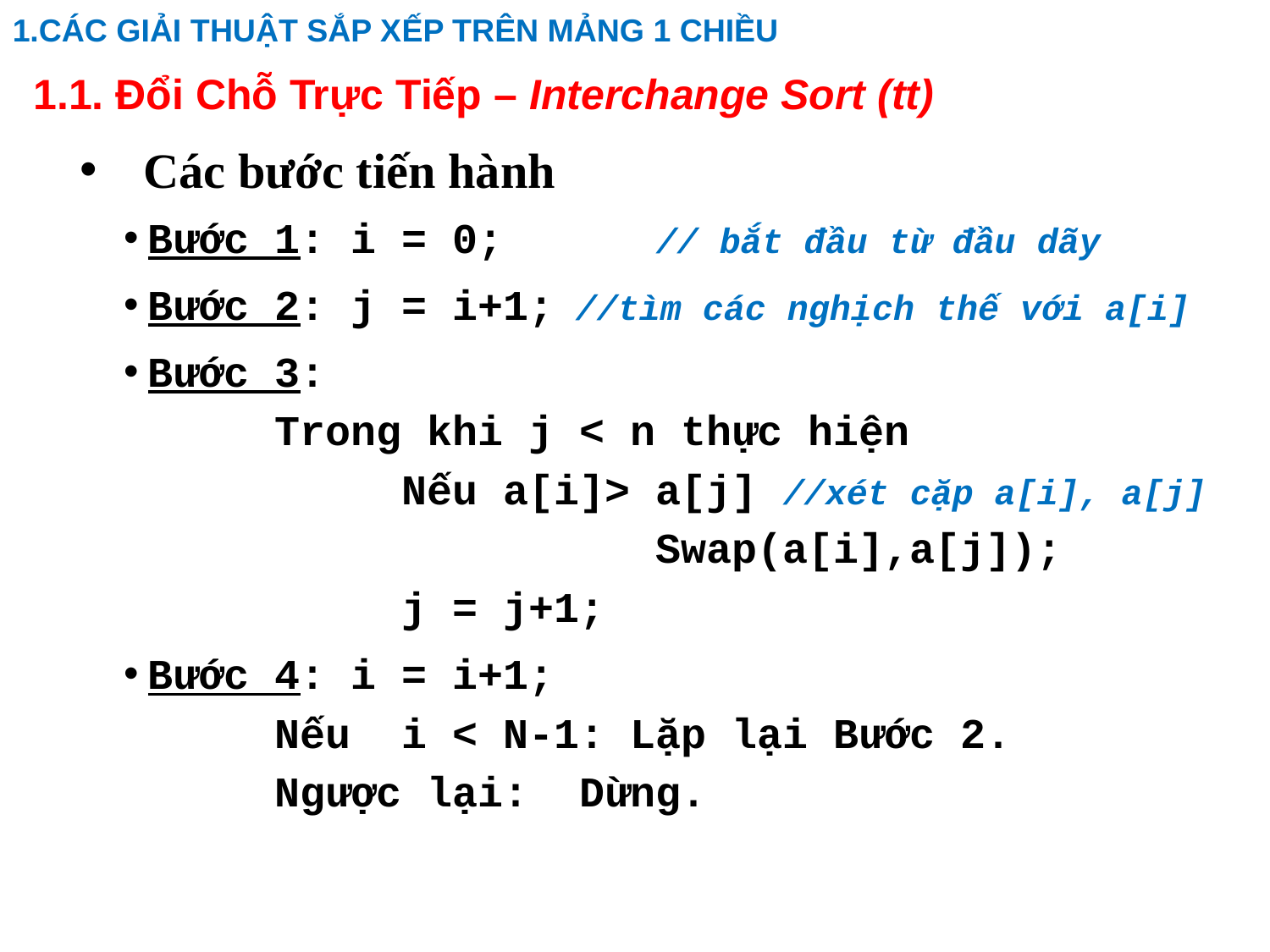

1.CÁC GIẢI THUẬT SẮP XẾP TRÊN MẢNG 1 CHIỀU
1.1. Đổi Chỗ Trực Tiếp – Interchange Sort (tt)
# Các bước tiến hành
Bước 1: i = 0; 	// bắt đầu từ đầu dãy
Bước 2: j = i+1; //tìm các nghịch thế với a[i]
Bước 3:
		Trong khi j < n thực hiện
			Nếu a[i]> a[j] //xét cặp a[i], a[j]
					Swap(a[i],a[j]);
			j = j+1;
Bước 4: i = i+1;
		Nếu  i < N-1: Lặp lại Bước 2.
		Ngược lại:  Dừng.